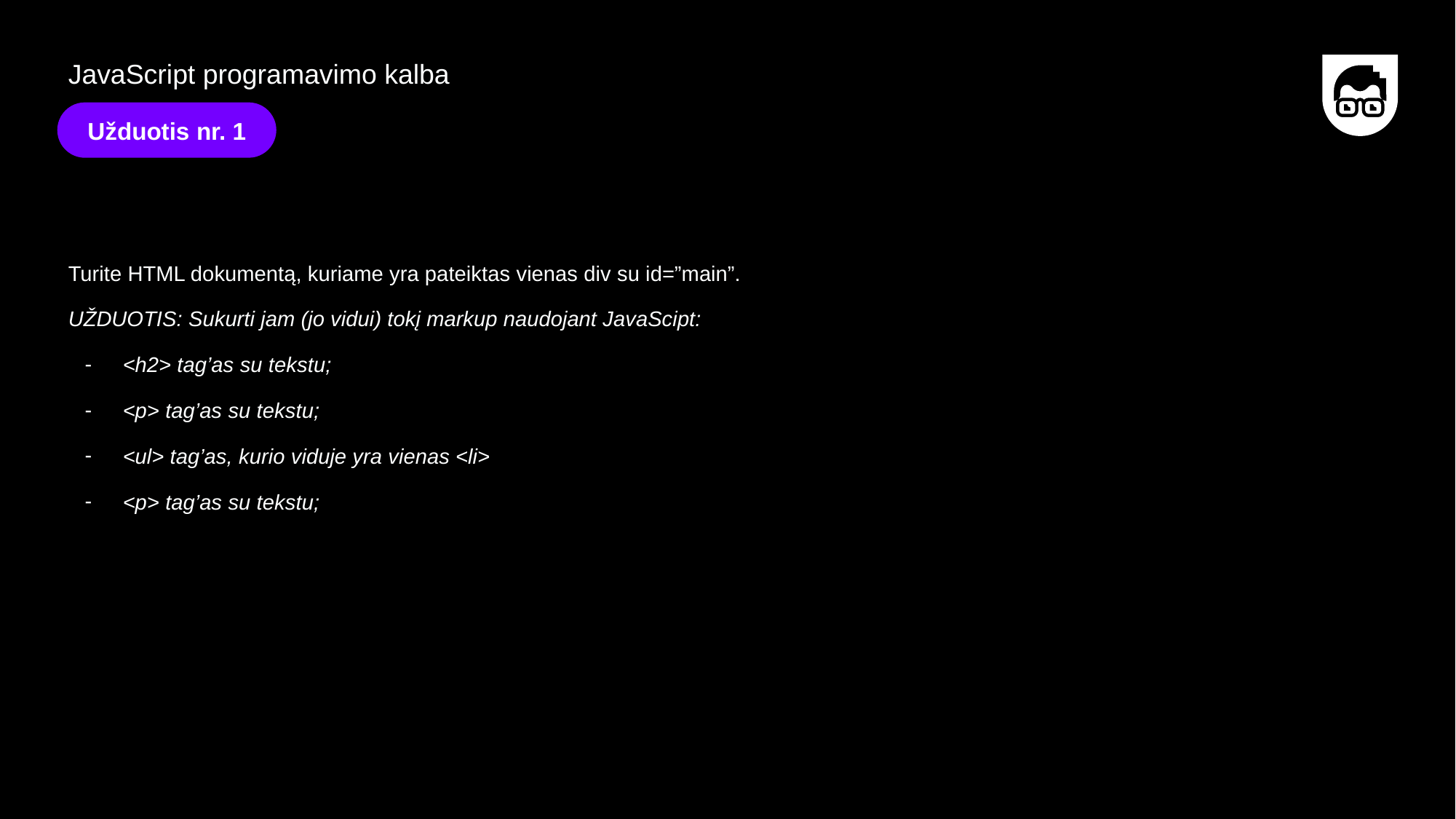

JavaScript programavimo kalba

Užduotis nr. 1
Turite HTML dokumentą, kuriame yra pateiktas vienas div su id=”main”.
UŽDUOTIS: Sukurti jam (jo vidui) tokį markup naudojant JavaScipt:
<h2> tag’as su tekstu;
<p> tag’as su tekstu;
<ul> tag’as, kurio viduje yra vienas <li>
<p> tag’as su tekstu;